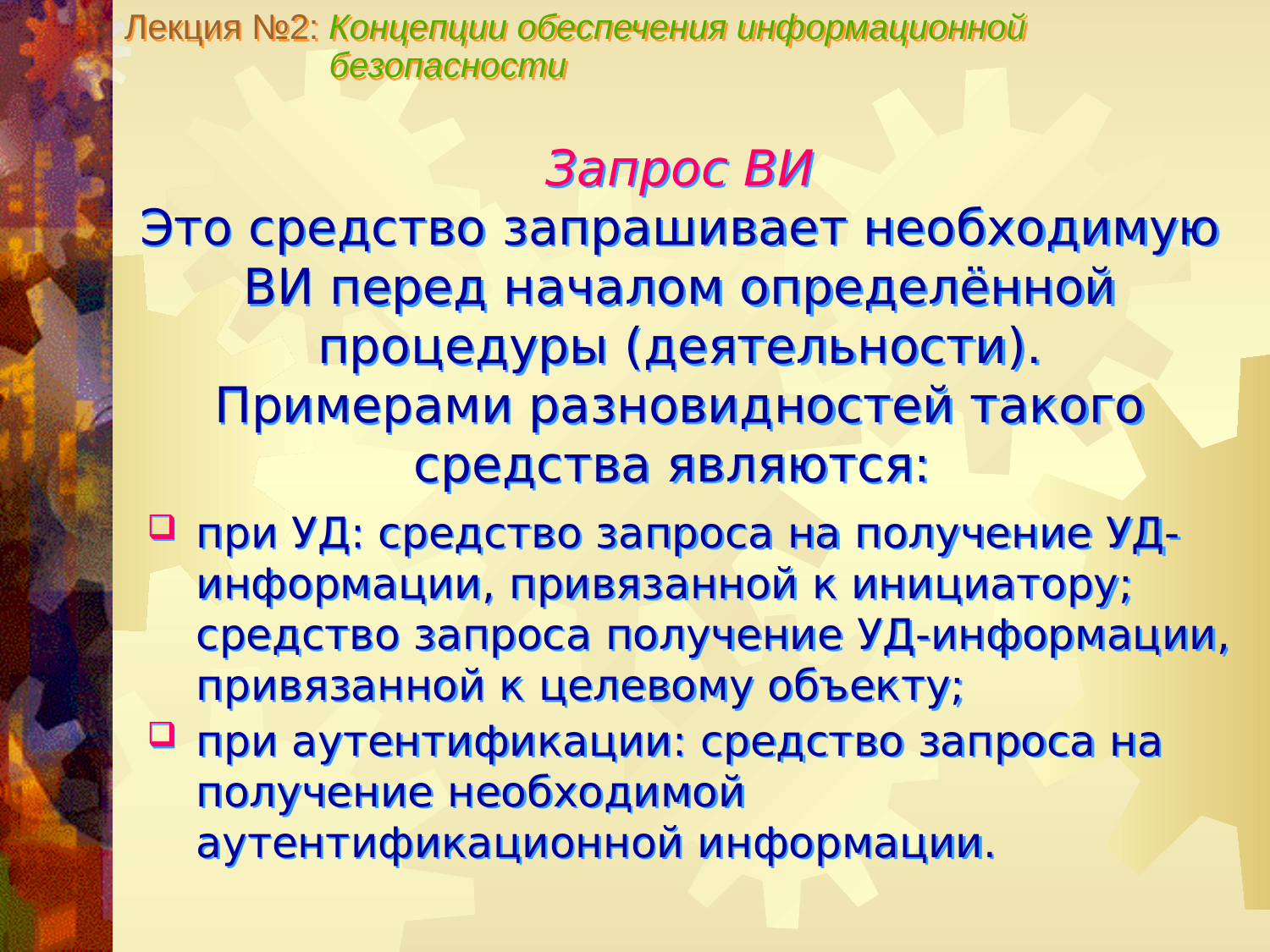

Лекция №2: Концепции обеспечения информационной
                       безопасности
Запрос ВИ
Это средство запрашивает необходимую ВИ перед началом определённой процедуры (деятельности).
Примерами разновидностей такого средства являются:
при УД: средство запроса на получение УД-информации, привязанной к инициатору; средство запроса получение УД-информации, привязанной к целевому объекту;
при аутентификации: средство запроса на получение необходимой аутентификационной информации.